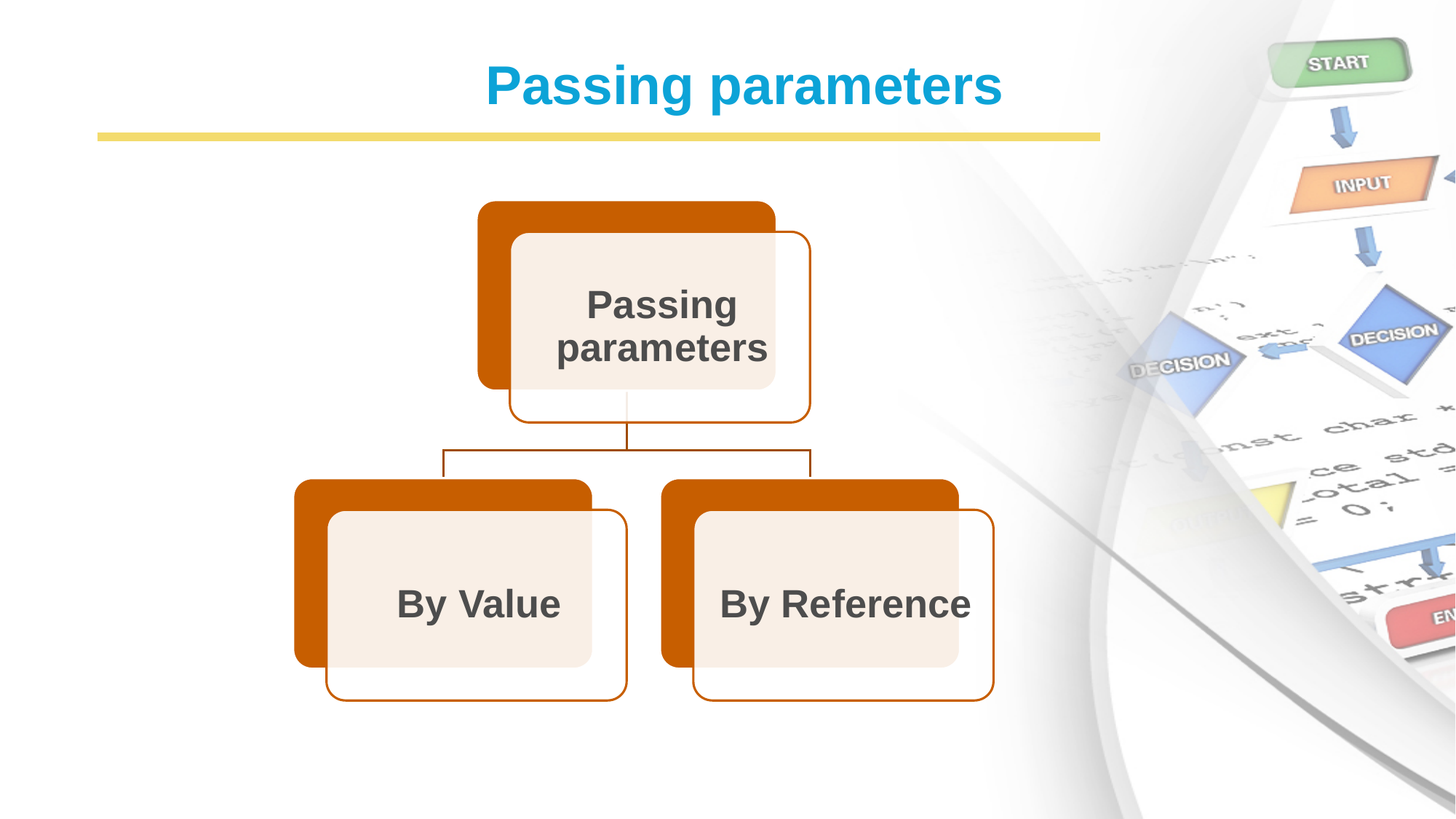

# Passing parameters
Passing parameters
By Value
By Reference